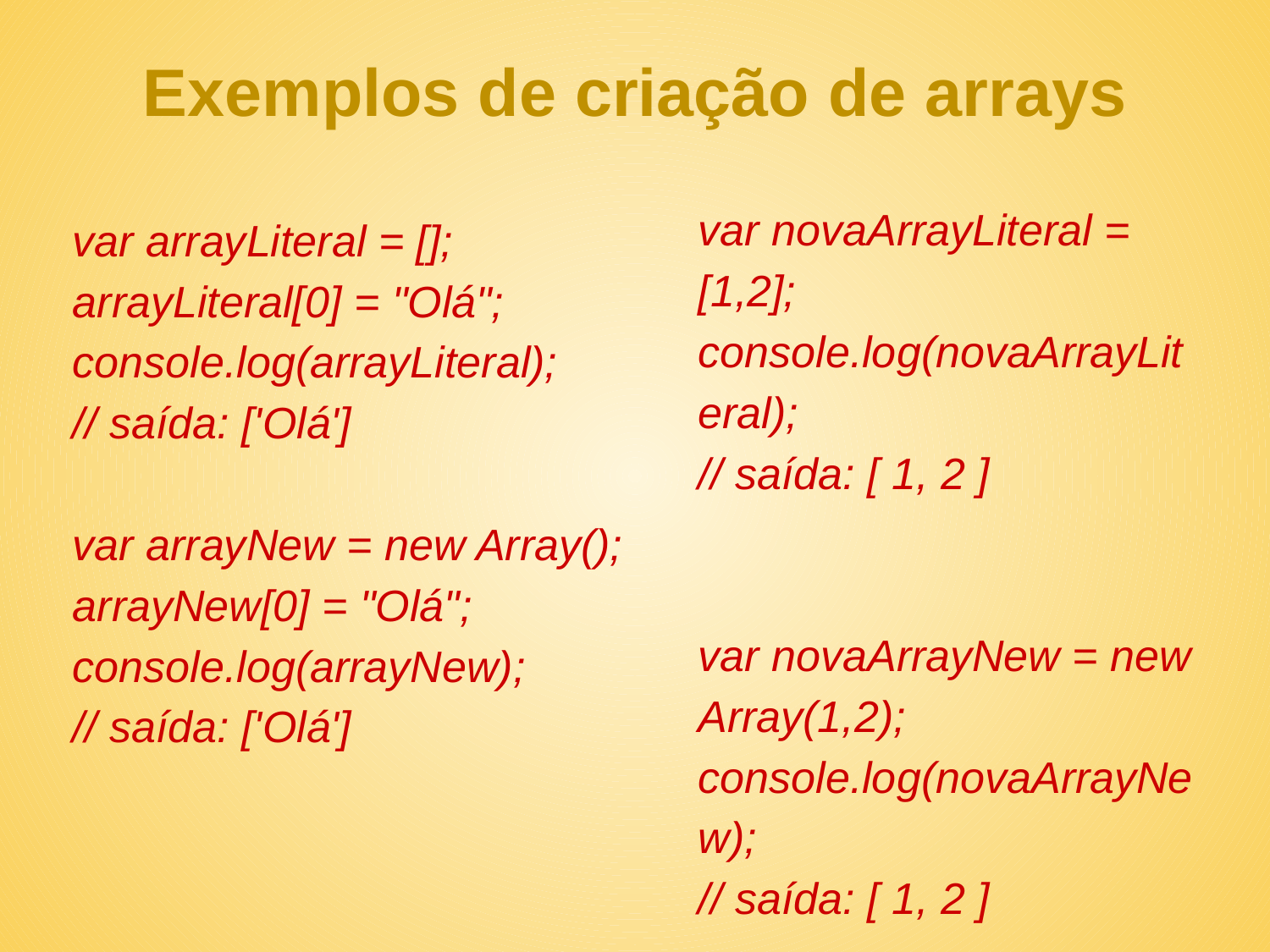

Exemplos de criação de arrays

var novaArrayLiteral = [1,2];
console.log(novaArrayLiteral);
// saída: [ 1, 2 ]

var novaArrayNew = new Array(1,2);
console.log(novaArrayNew);
// saída: [ 1, 2 ]
var arrayLiteral = [];
arrayLiteral[0] = "Olá";
console.log(arrayLiteral);
// saída: ['Olá']

var arrayNew = new Array();
arrayNew[0] = "Olá";
console.log(arrayNew);
// saída: ['Olá']